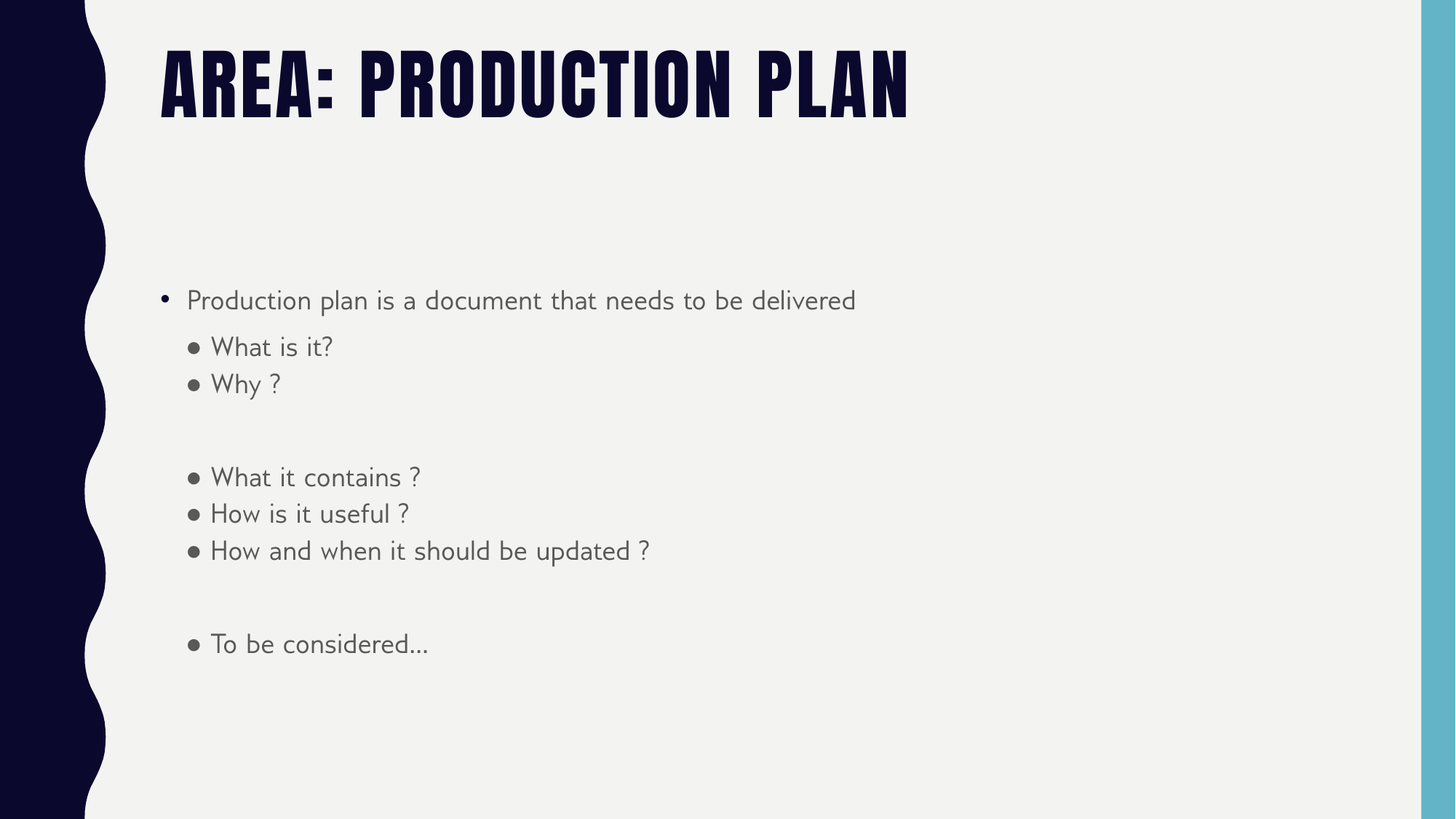

# Area: Production Plan
Production plan is a document that needs to be delivered
   ● What is it?
   ● Why ?

   ● What it contains ?
   ● How is it useful ?
   ● How and when it should be updated ?

   ● To be considered…